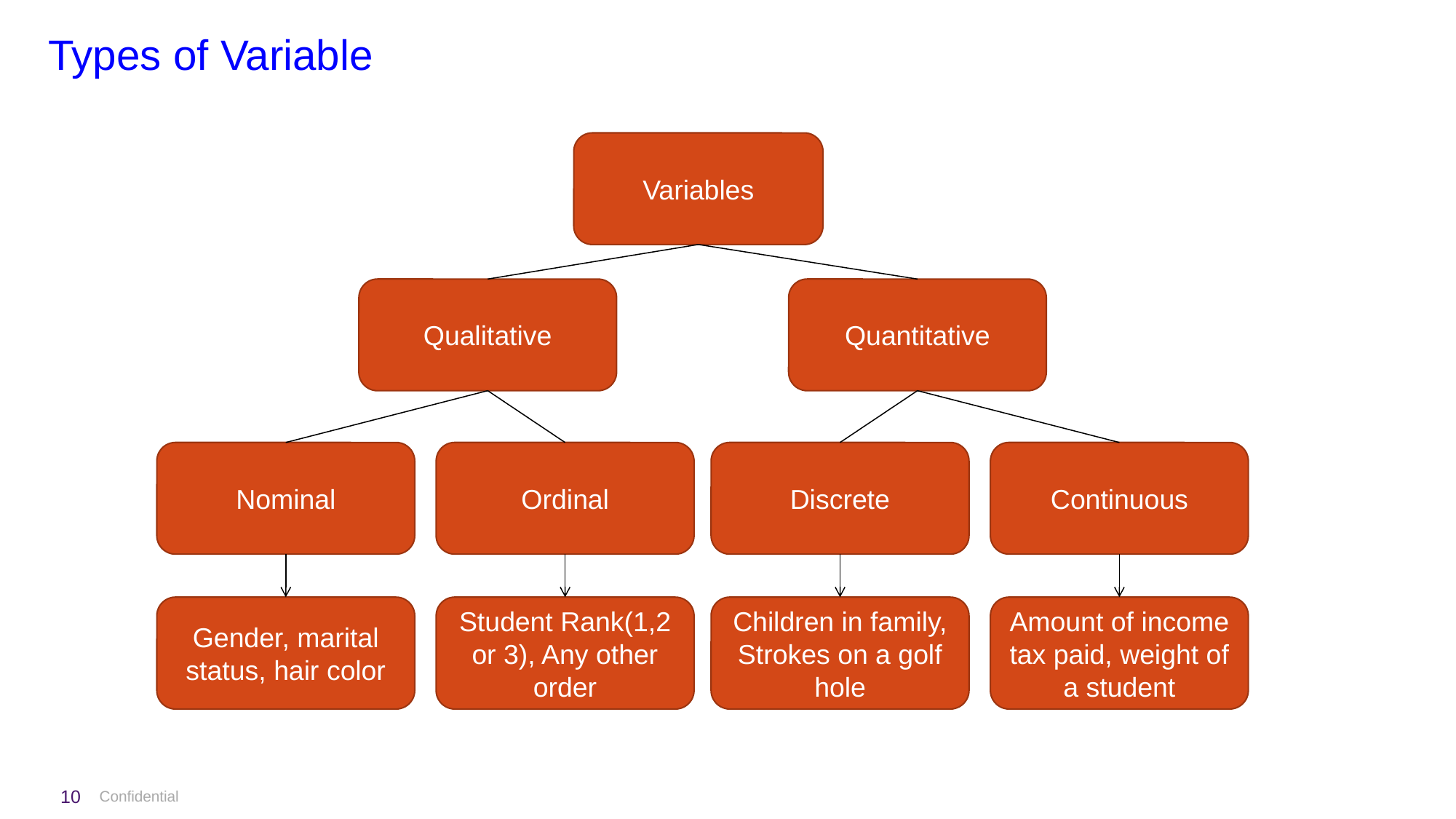

# Types of Variable
Variables
Qualitative
Quantitative
Nominal
Ordinal
Discrete
Continuous
Gender, marital status, hair color
Student Rank(1,2 or 3), Any other order
Children in family, Strokes on a golf hole
Amount of income tax paid, weight of a student